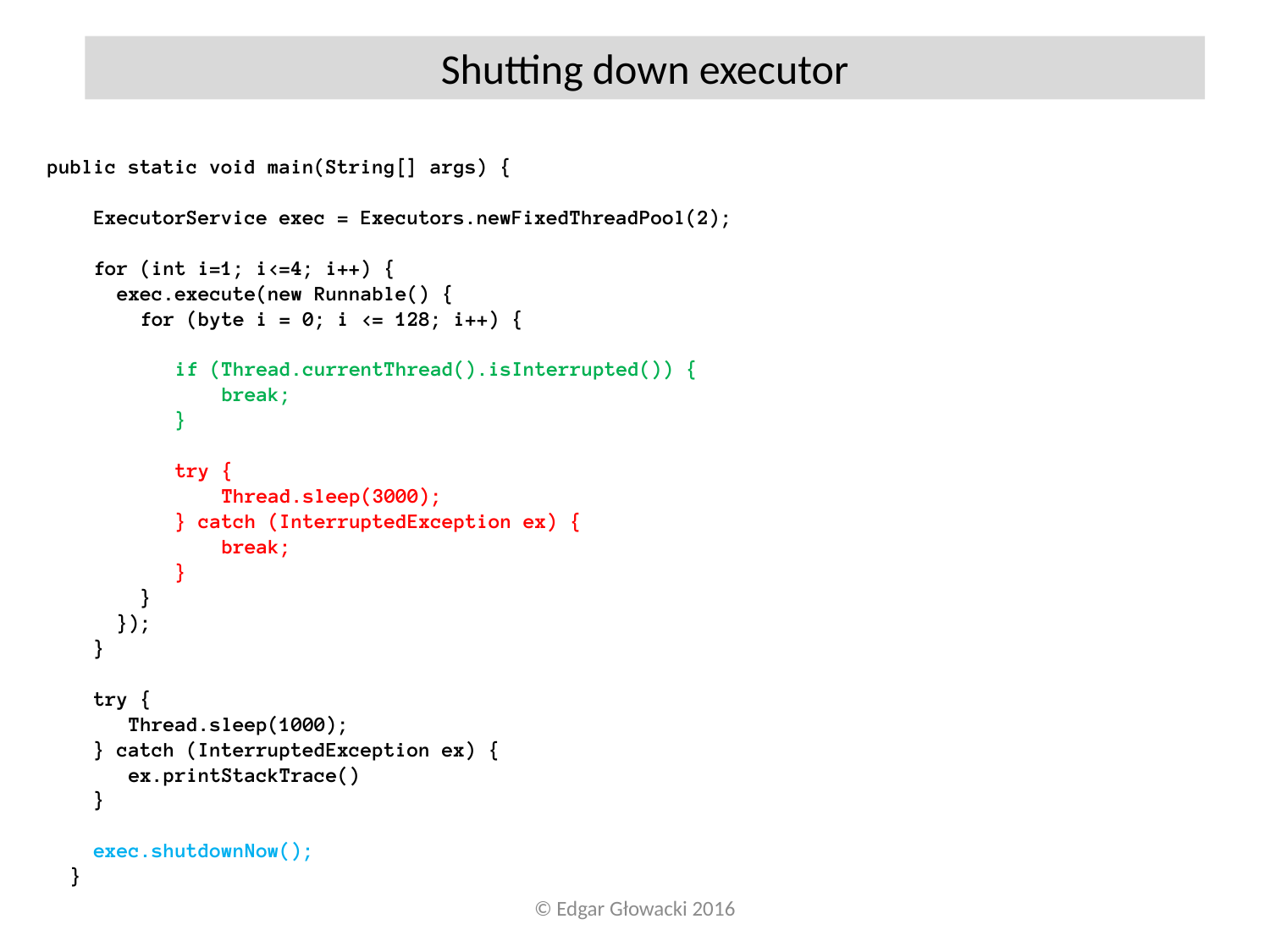

Shutting down executor
public static void main(String[] args) {

    ExecutorService exec = Executors.newFixedThreadPool(2);

    for (int i=1; i<=4; i++) {
      exec.execute(new Runnable() {
        for (byte i = 0; i <= 128; i++) {

           if (Thread.currentThread().isInterrupted()) {
               break;
           }

           try {
               Thread.sleep(3000);
           } catch (InterruptedException ex) {
               break;
           }
        }
      });
    }

    try {
       Thread.sleep(1000);
    } catch (InterruptedException ex) {
       ex.printStackTrace()
    }

    exec.shutdownNow();
  }
© Edgar Głowacki 2016